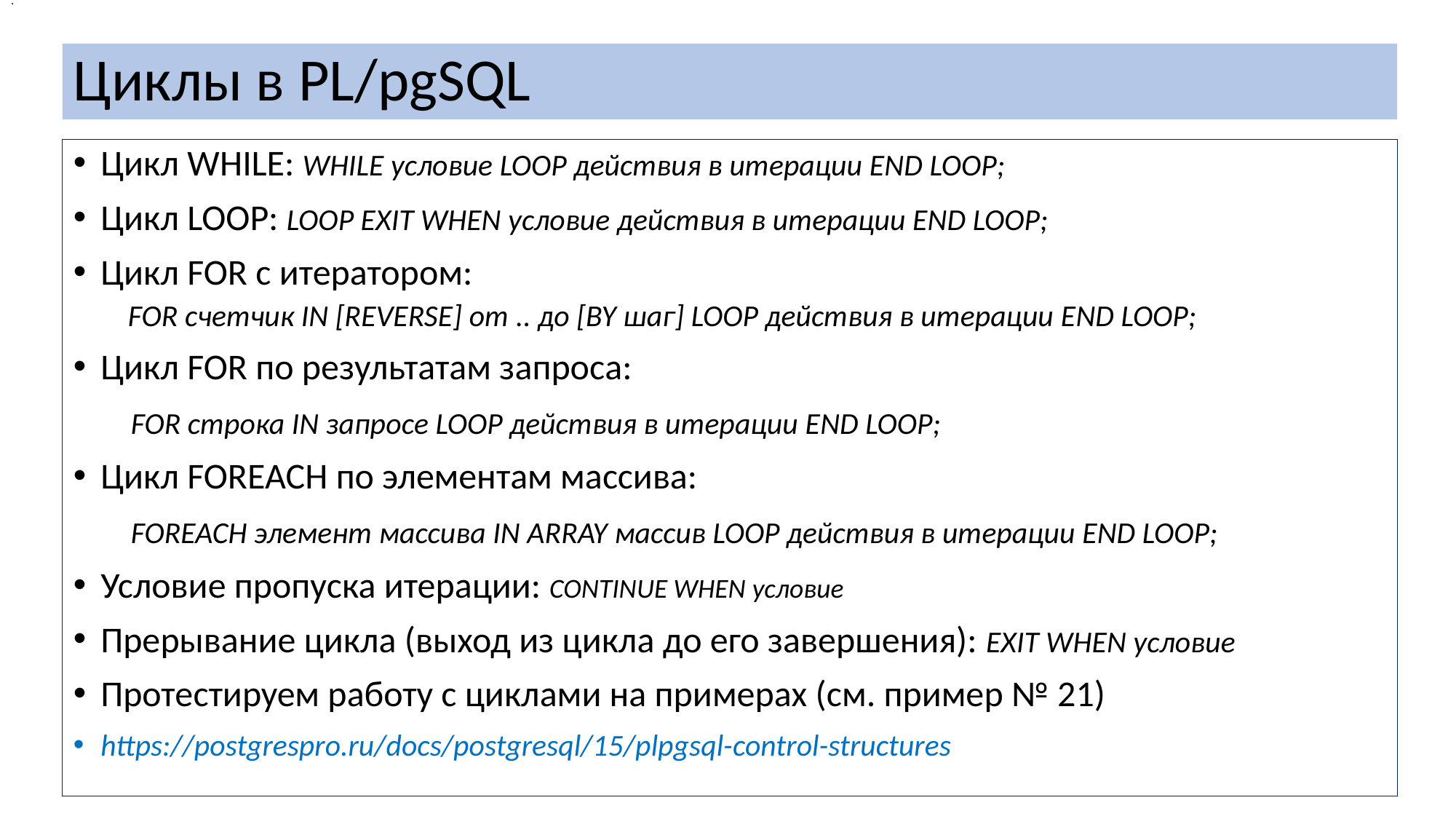

.
# Циклы в PL/pgSQL
Цикл WHILE: WHILE условие LOOP действия в итерации END LOOP;
Цикл LOOP: LOOP EXIT WHEN условие действия в итерации END LOOP;
Цикл FOR с итератором:
FOR счетчик IN [REVERSE] от .. до [BY шаг] LOOP действия в итерации END LOOP;
Цикл FOR по результатам запроса:
       FOR строка IN запросе LOOP действия в итерации END LOOP;
Цикл FOREACH по элементам массива:
       FOREACH элемент массива IN ARRAY массив LOOP действия в итерации END LOOP;
Условие пропуска итерации: CONTINUE WHEN условие
Прерывание цикла (выход из цикла до его завершения): EXIT WHEN условие
Протестируем работу с циклами на примерах (см. пример № 21)
https://postgrespro.ru/docs/postgresql/15/plpgsql-control-structures